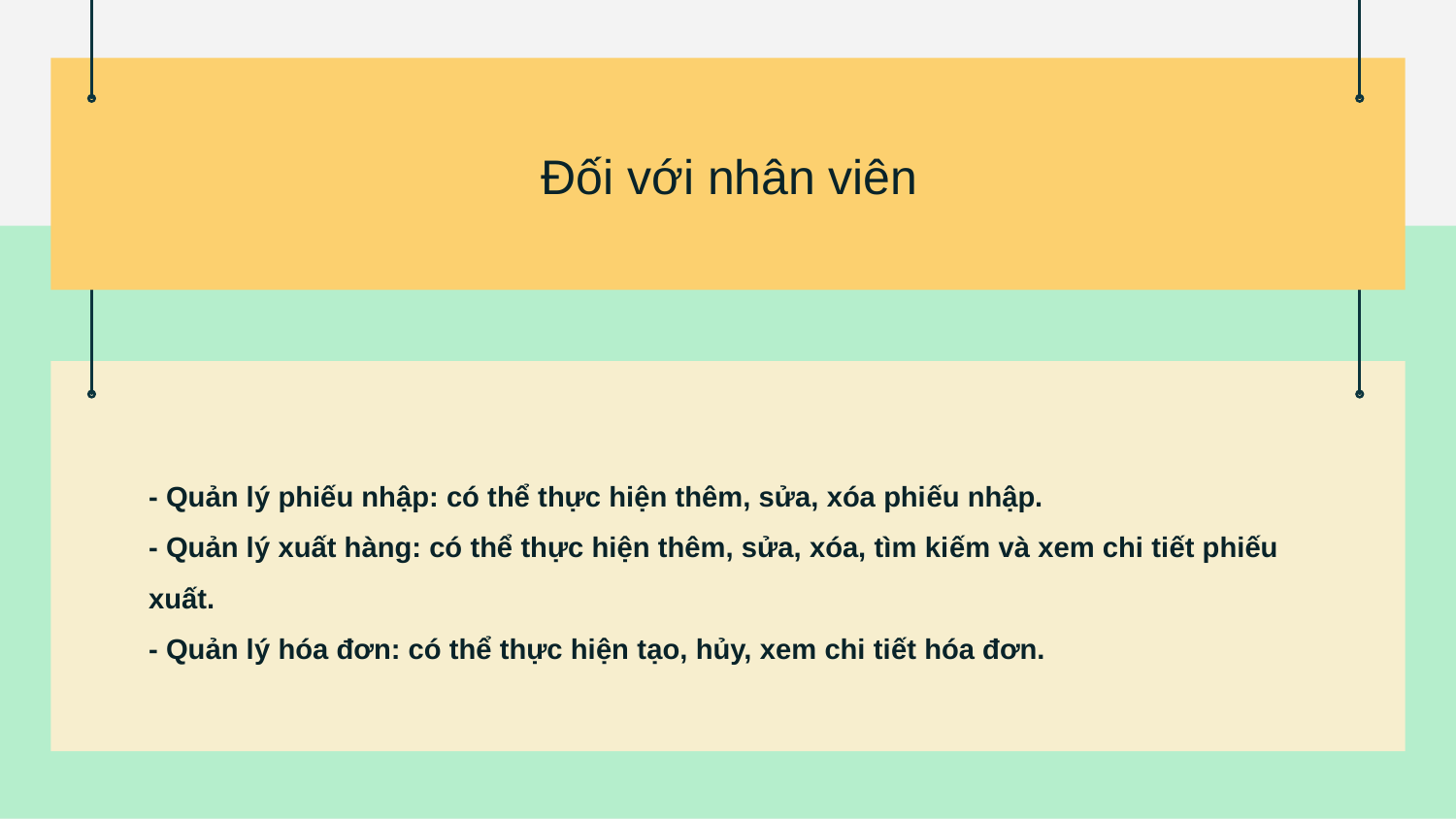

# Đối với nhân viên
- Quản lý phiếu nhập: có thể thực hiện thêm, sửa, xóa phiếu nhập.
- Quản lý xuất hàng: có thể thực hiện thêm, sửa, xóa, tìm kiếm và xem chi tiết phiếu xuất.
- Quản lý hóa đơn: có thể thực hiện tạo, hủy, xem chi tiết hóa đơn.